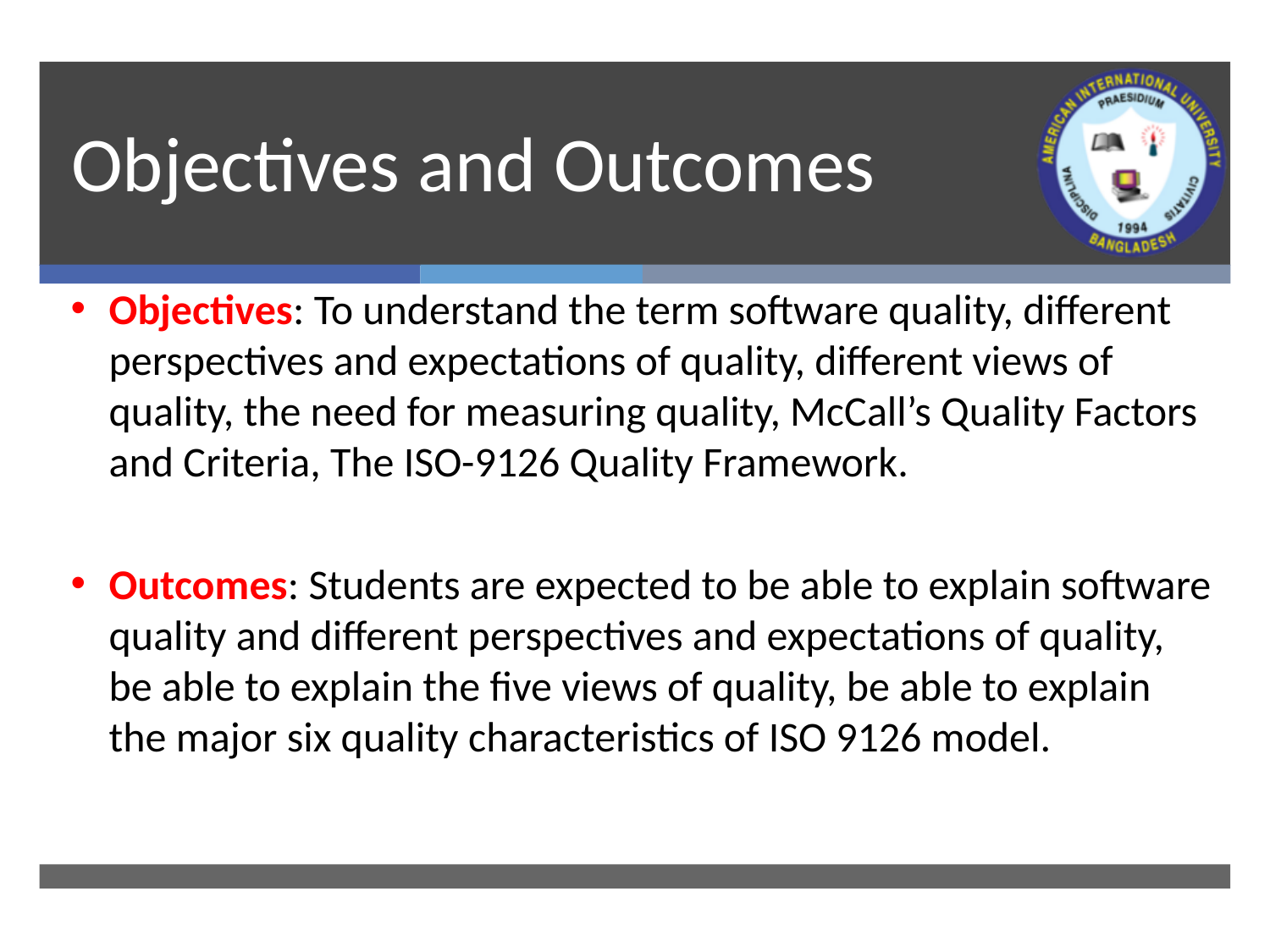

# Objectives and Outcomes
Objectives: To understand the term software quality, different perspectives and expectations of quality, different views of quality, the need for measuring quality, McCall’s Quality Factors and Criteria, The ISO-9126 Quality Framework.

Outcomes: Students are expected to be able to explain software quality and different perspectives and expectations of quality, be able to explain the five views of quality, be able to explain the major six quality characteristics of ISO 9126 model.